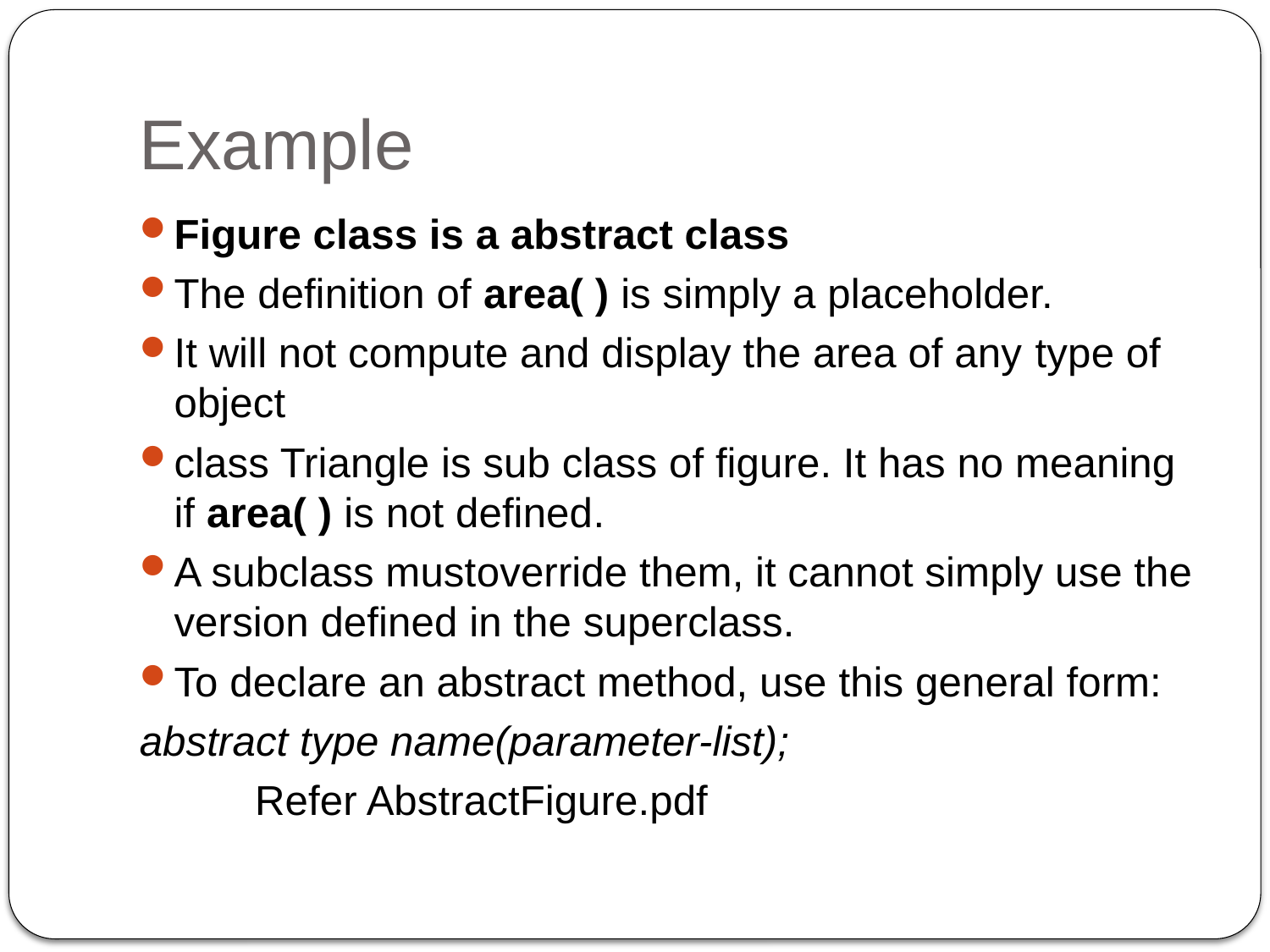

# Example
Figure class is a abstract class
The definition of area( ) is simply a placeholder.
It will not compute and display the area of any type of object
class Triangle is sub class of figure. It has no meaning if area( ) is not defined.
A subclass mustoverride them, it cannot simply use the version defined in the superclass.
To declare an abstract method, use this general form:
abstract type name(parameter-list);
	Refer AbstractFigure.pdf